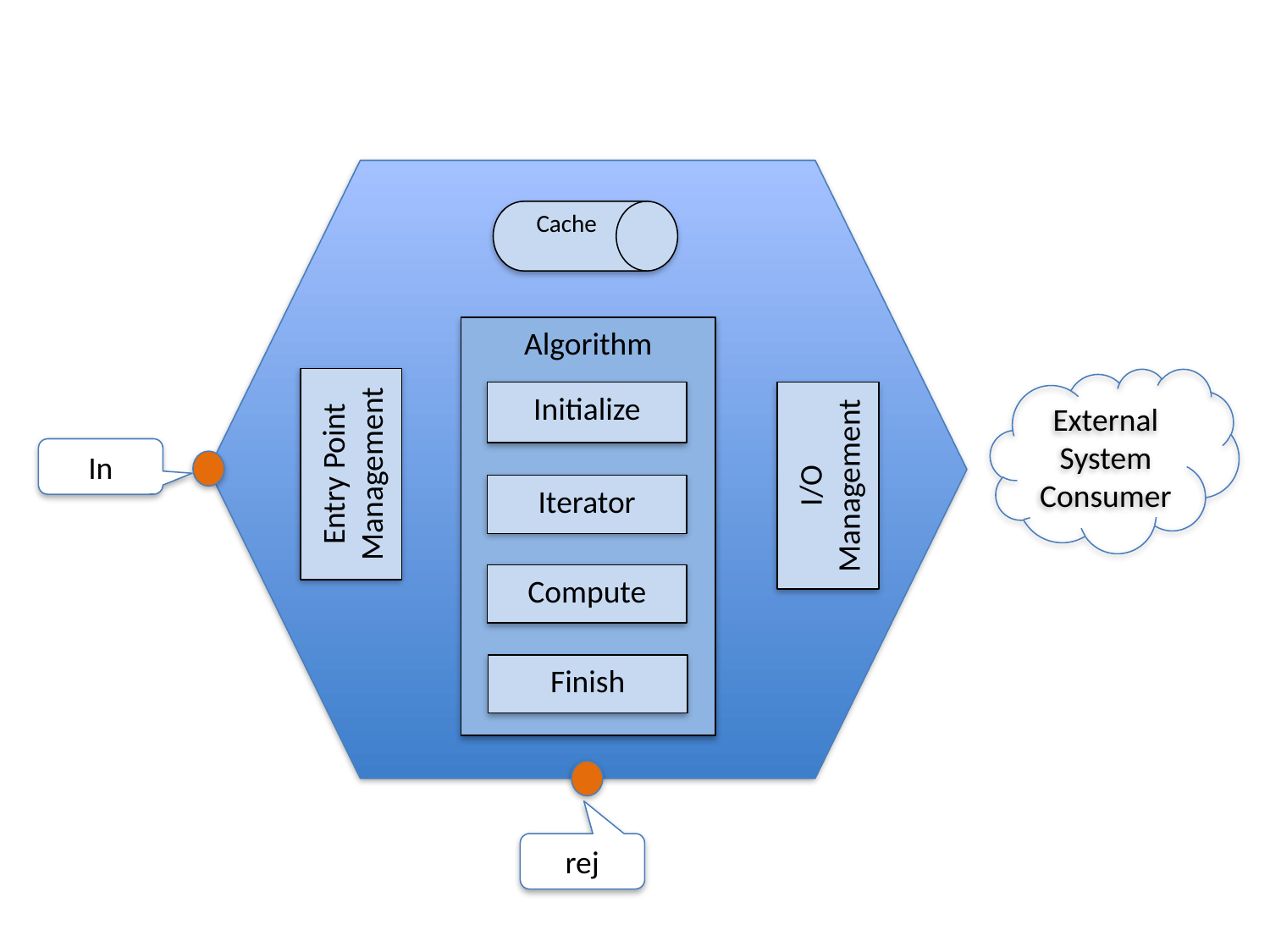

Cache
Algorithm
External System Consumer
Initialize
Entry Point Management
I/O Management
In

Iterator
Compute
Finish

rej